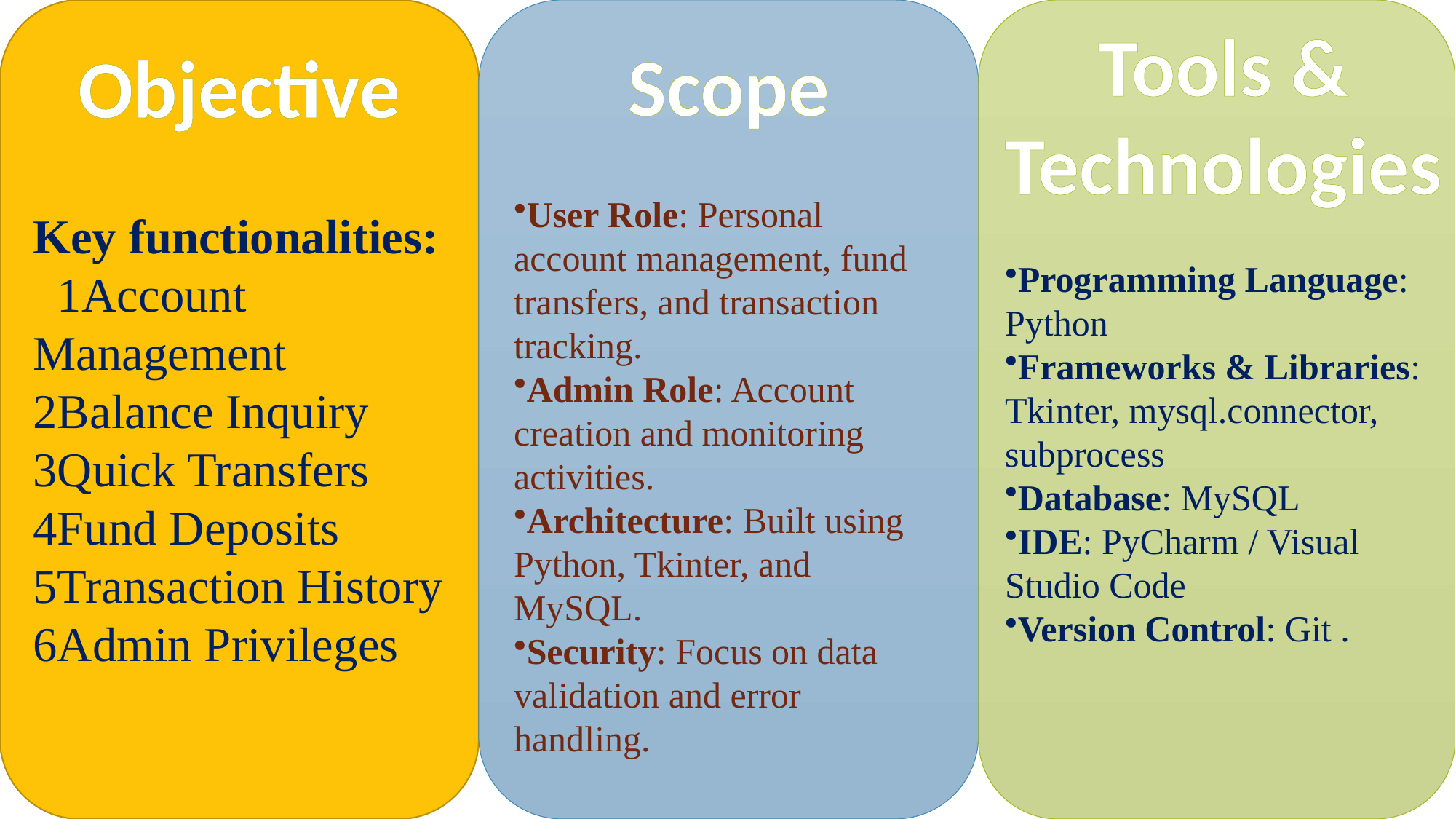

User Role: Personal account management, fund transfers, and transaction tracking.
Admin Role: Account creation and monitoring activities.
Architecture: Built using Python, Tkinter, and MySQL.
Security: Focus on data validation and error handling.

Tools &
Technologies
Scope
Objective
Key functionalities:    1Account Management
2Balance Inquiry
3Quick Transfers
4Fund Deposits
5Transaction History
6Admin Privileges
Programming Language: Python
Frameworks & Libraries: Tkinter, mysql.connector, subprocess
Database: MySQL
IDE: PyCharm / Visual Studio Code
Version Control: Git .